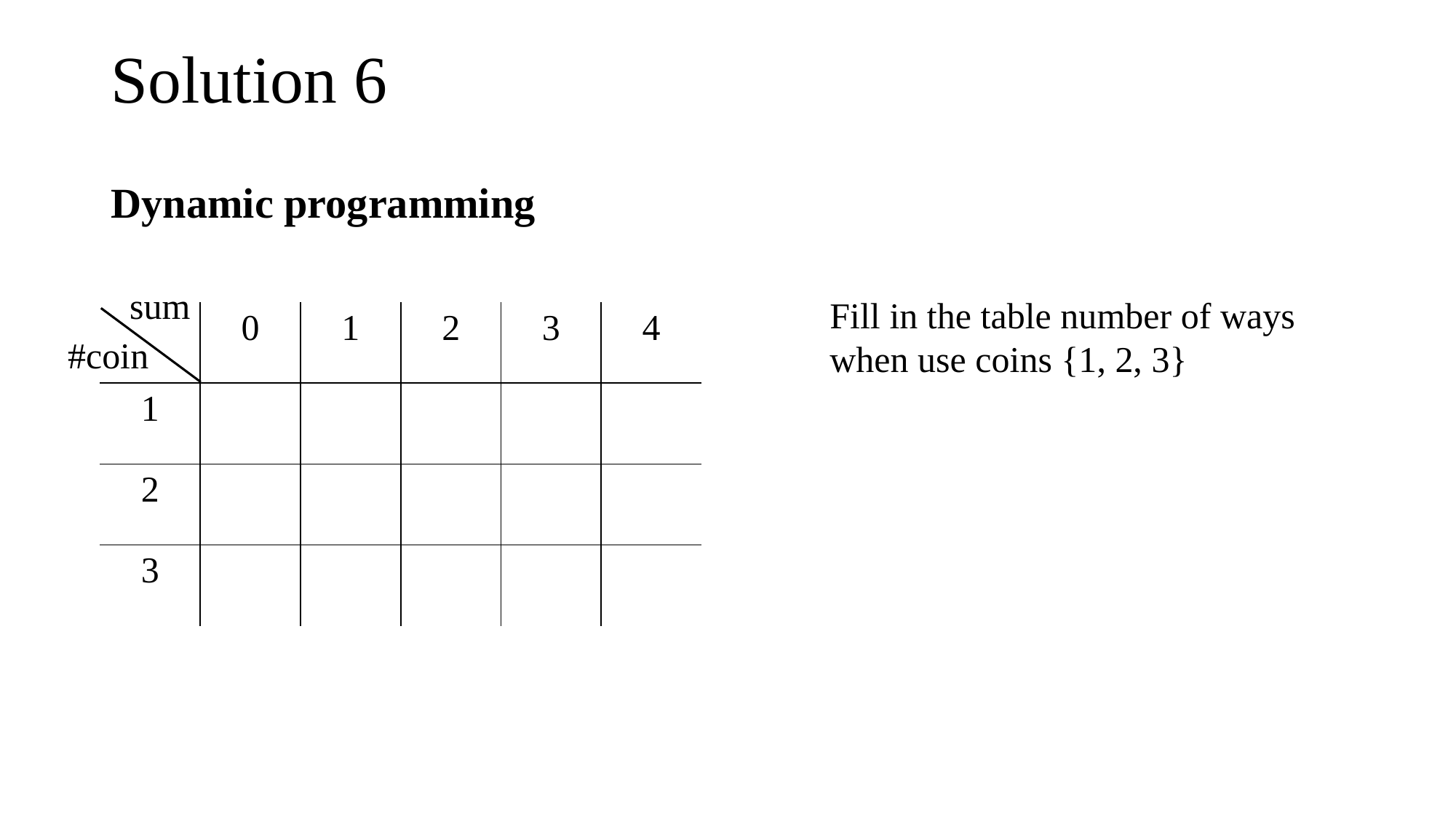

# Solution 6
Dynamic programming

sum
Fill in the table number of ways when use coins {1, 2, 3}
|  | 0 | 1 | 2 | 3 | 4 |
| --- | --- | --- | --- | --- | --- |
| 1 |  |  |  |  |  |
| 2 |  |  |  |  |  |
| 3 |  |  |  |  |  |
#coin